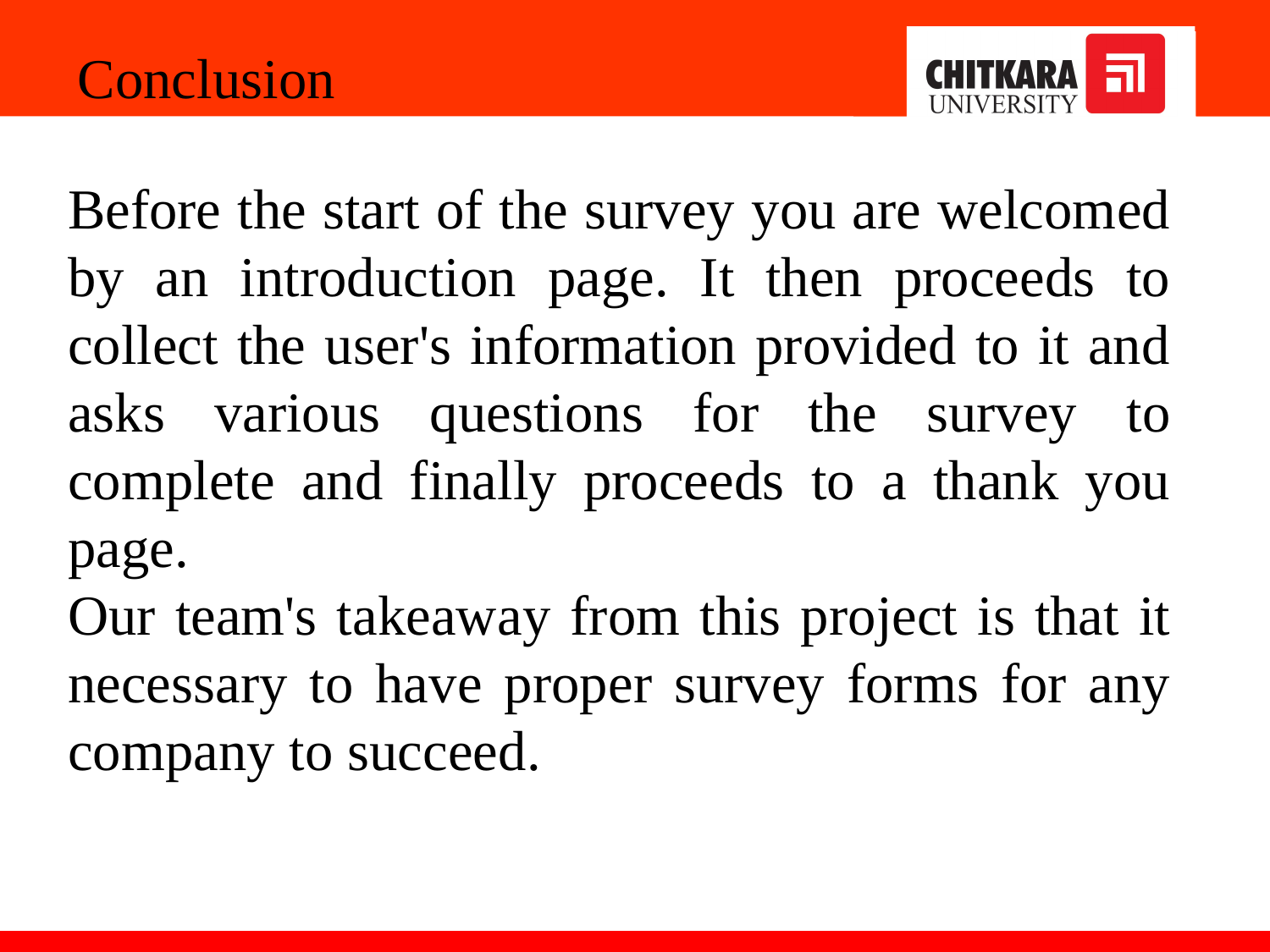

Conclusion
Before the start of the survey you are welcomed by an introduction page. It then proceeds to collect the user's information provided to it and asks various questions for the survey to complete and finally proceeds to a thank you page.
Our team's takeaway from this project is that it necessary to have proper survey forms for any company to succeed.